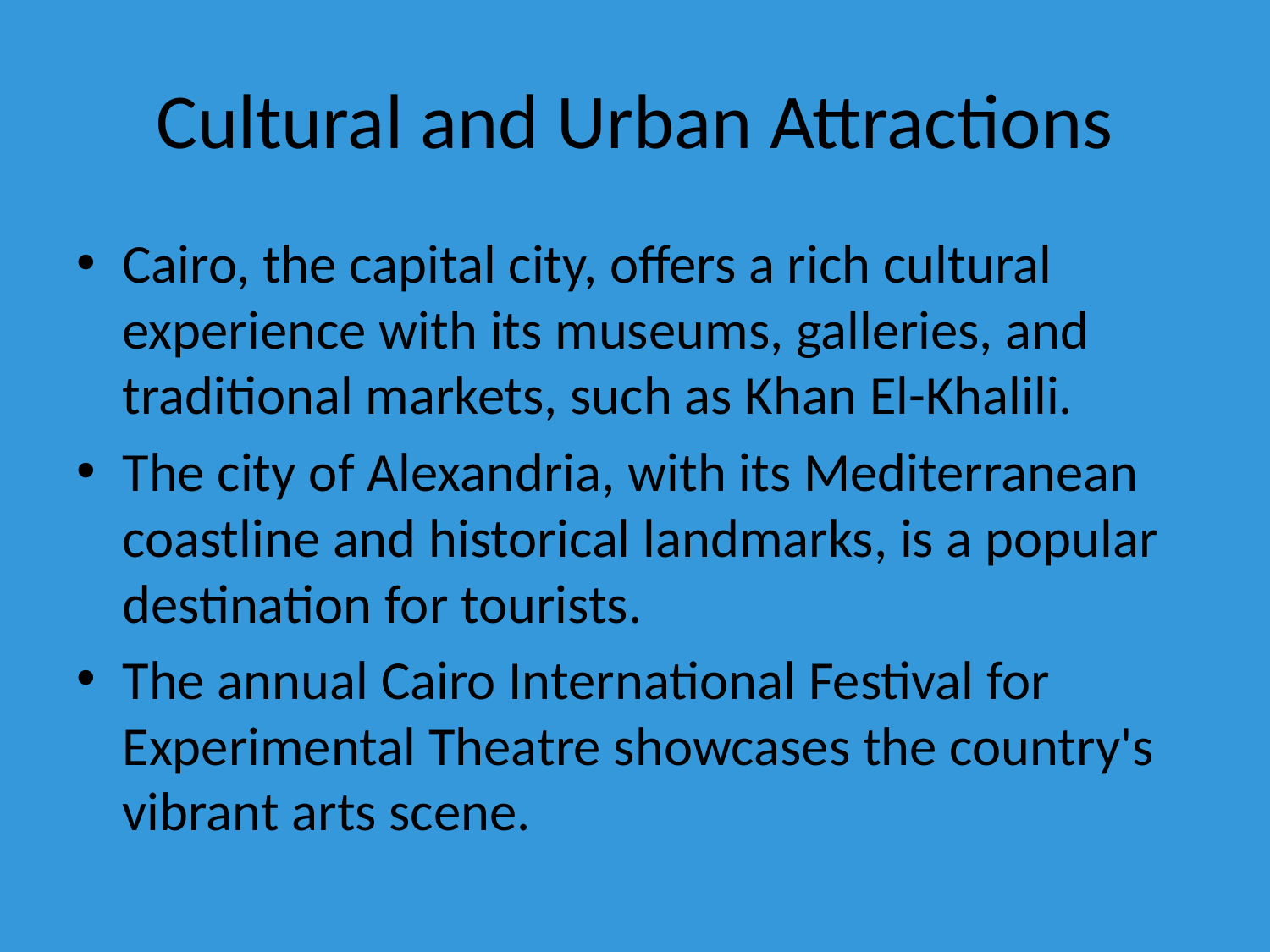

# Cultural and Urban Attractions
Cairo, the capital city, offers a rich cultural experience with its museums, galleries, and traditional markets, such as Khan El-Khalili.
The city of Alexandria, with its Mediterranean coastline and historical landmarks, is a popular destination for tourists.
The annual Cairo International Festival for Experimental Theatre showcases the country's vibrant arts scene.